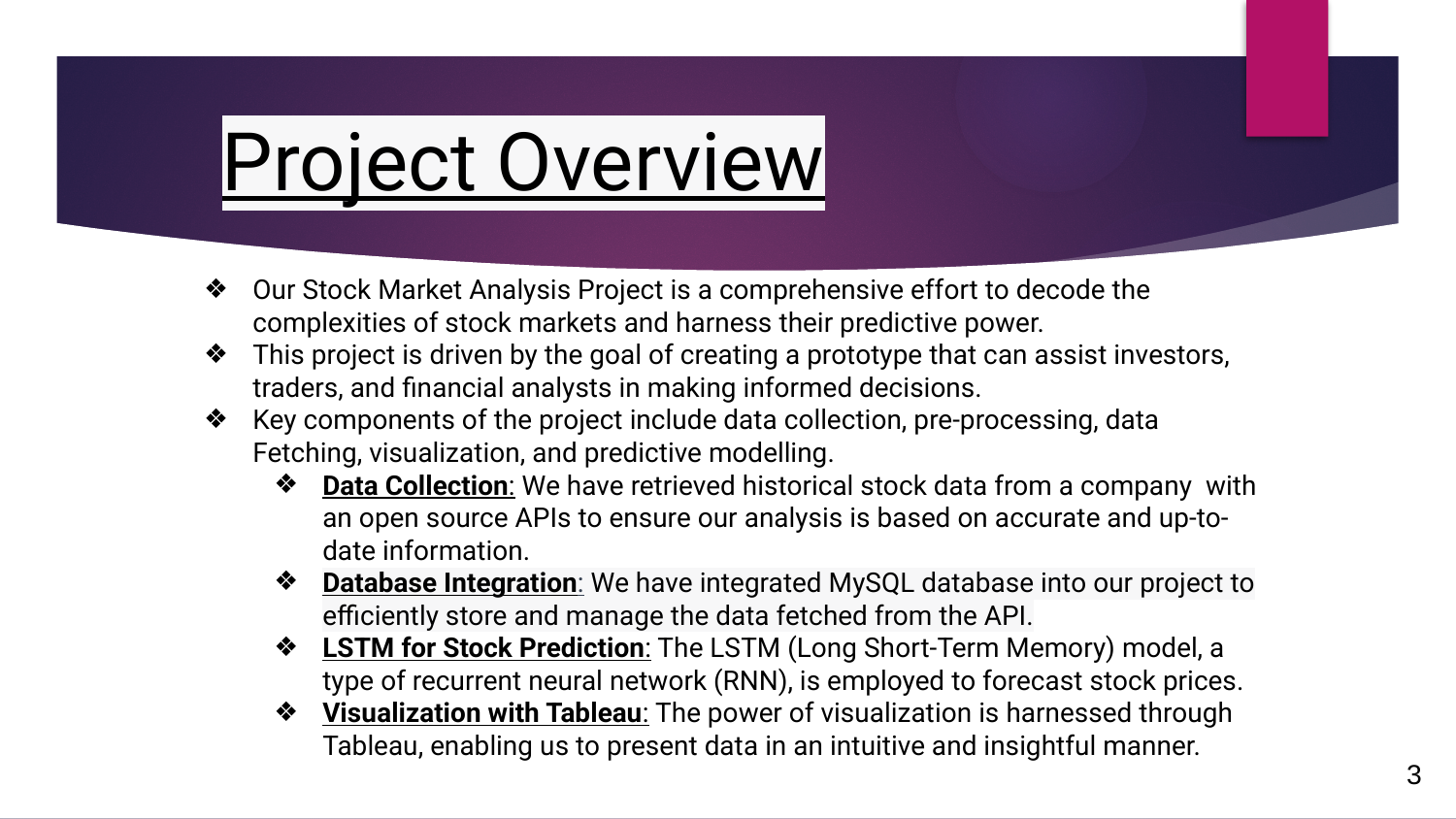

# Project Overview
Our Stock Market Analysis Project is a comprehensive effort to decode the complexities of stock markets and harness their predictive power.
This project is driven by the goal of creating a prototype that can assist investors, traders, and financial analysts in making informed decisions.
Key components of the project include data collection, pre-processing, data Fetching, visualization, and predictive modelling.
Data Collection: We have retrieved historical stock data from a company  with an open source APIs to ensure our analysis is based on accurate and up-to-date information.
Database Integration: We have integrated MySQL database into our project to efficiently store and manage the data fetched from the API.
LSTM for Stock Prediction: The LSTM (Long Short-Term Memory) model, a type of recurrent neural network (RNN), is employed to forecast stock prices.
Visualization with Tableau: The power of visualization is harnessed through Tableau, enabling us to present data in an intuitive and insightful manner.

3